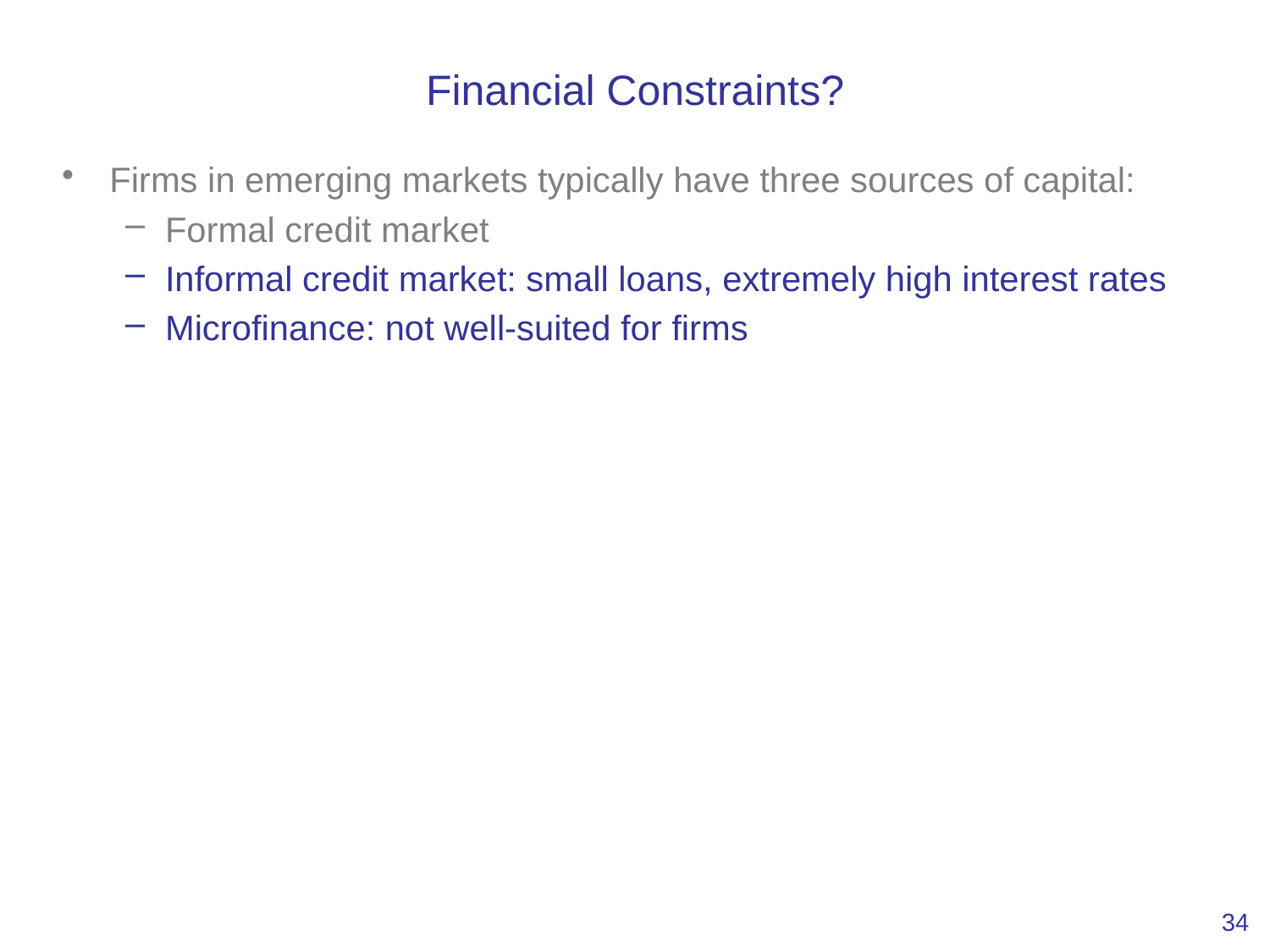

# Financial Constraints?
Firms in emerging markets typically have three sources of capital:
Formal credit market
Informal credit market: small loans, extremely high interest rates
Microfinance: not well-suited for firms

34